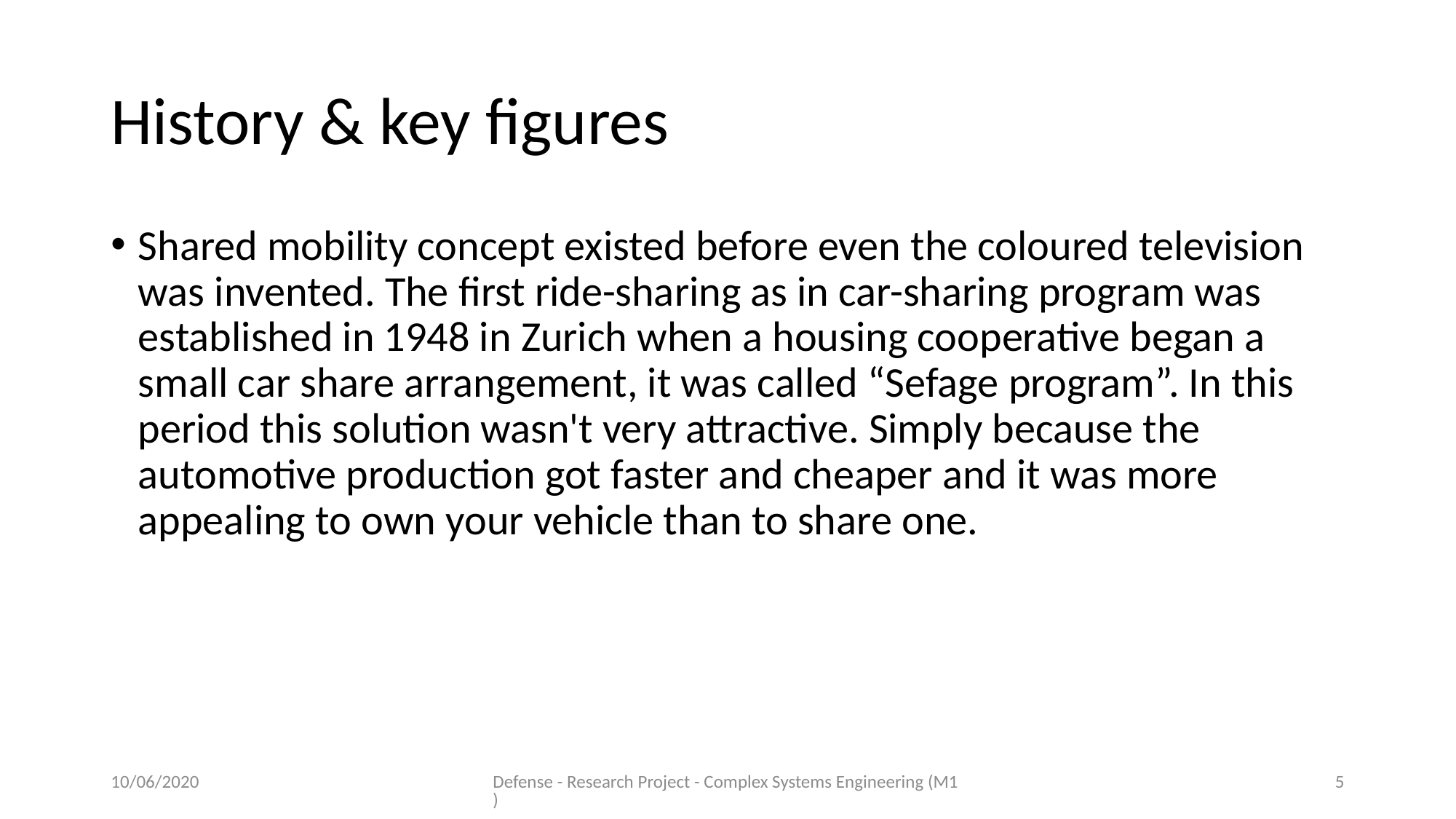

# History & key figures
Shared mobility concept existed before even the coloured television was invented. The first ride-sharing as in car-sharing program was established in 1948 in Zurich when a housing cooperative began a small car share arrangement, it was called “Sefage program”. In this period this solution wasn't very attractive. Simply because the automotive production got faster and cheaper and it was more appealing to own your vehicle than to share one.
10/06/2020
Defense - Research Project - Complex Systems Engineering (M1)
5